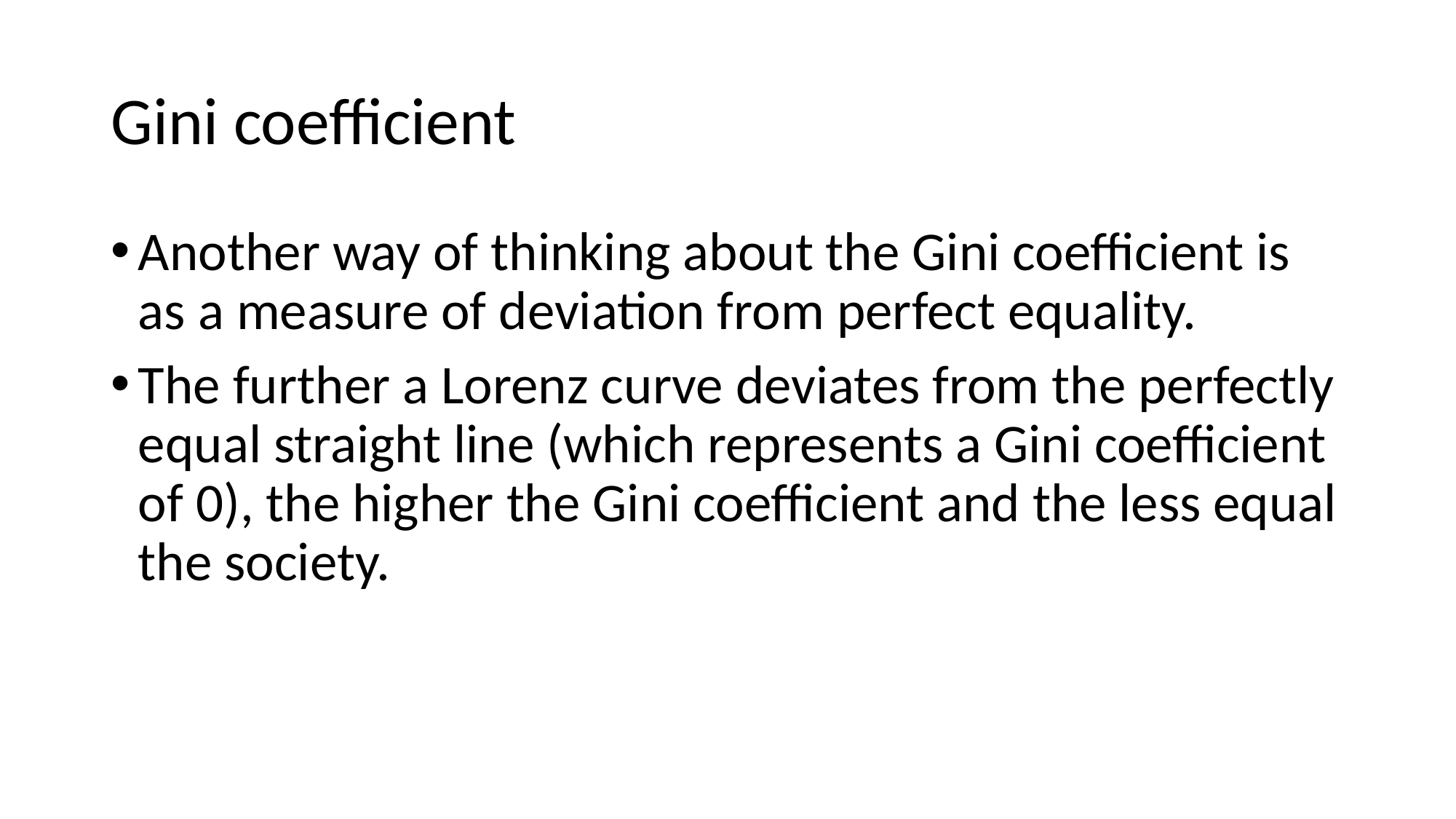

# Gini coefficient
Another way of thinking about the Gini coefficient is as a measure of deviation from perfect equality.
The further a Lorenz curve deviates from the perfectly equal straight line (which represents a Gini coefficient of 0), the higher the Gini coefficient and the less equal the society.